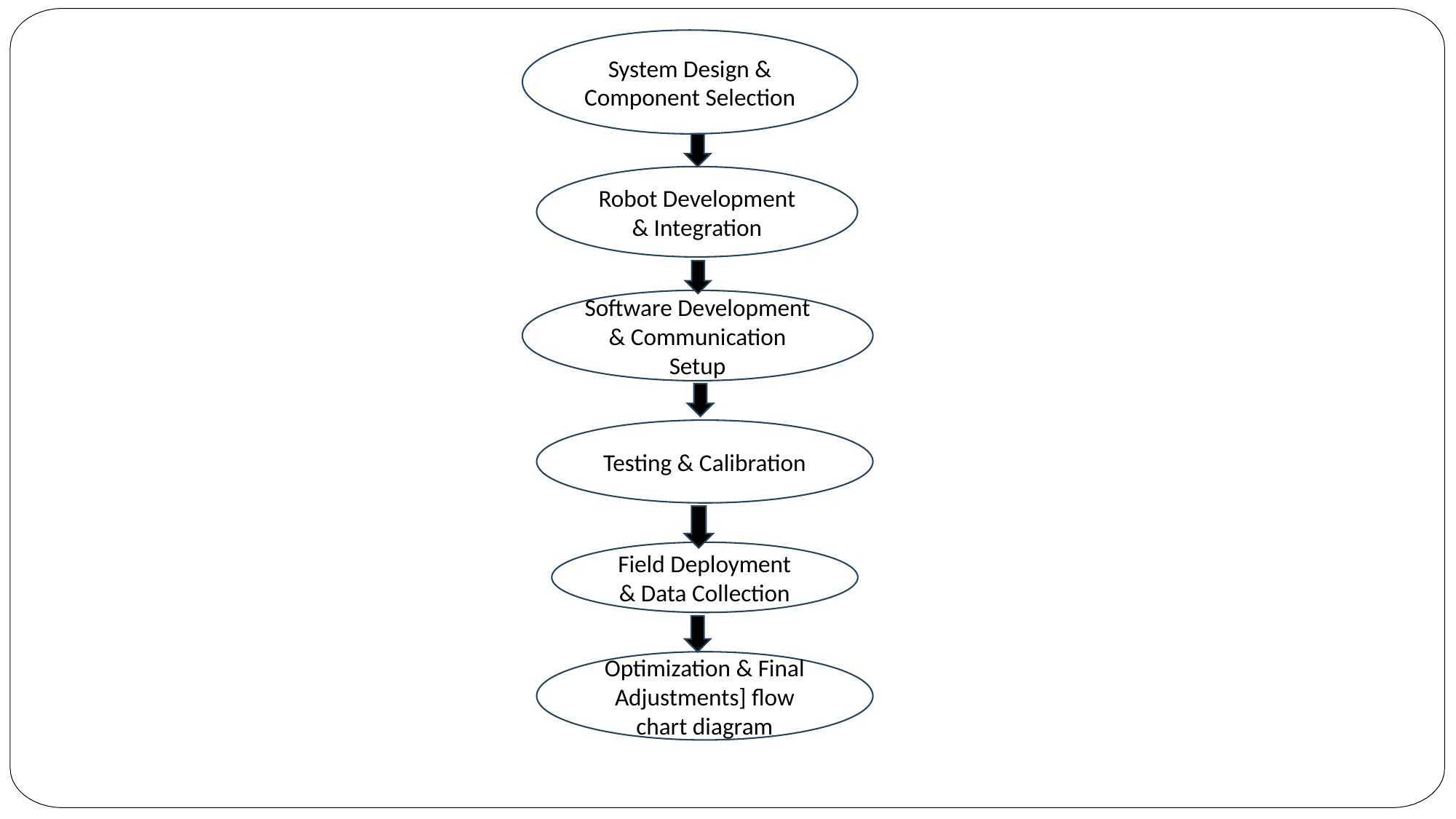

System Design & Component Selection

Robot Development & Integration

Software Development & Communication Setup

Testing & Calibration

Field Deployment & Data Collection

Optimization & Final Adjustments] flow chart diagram